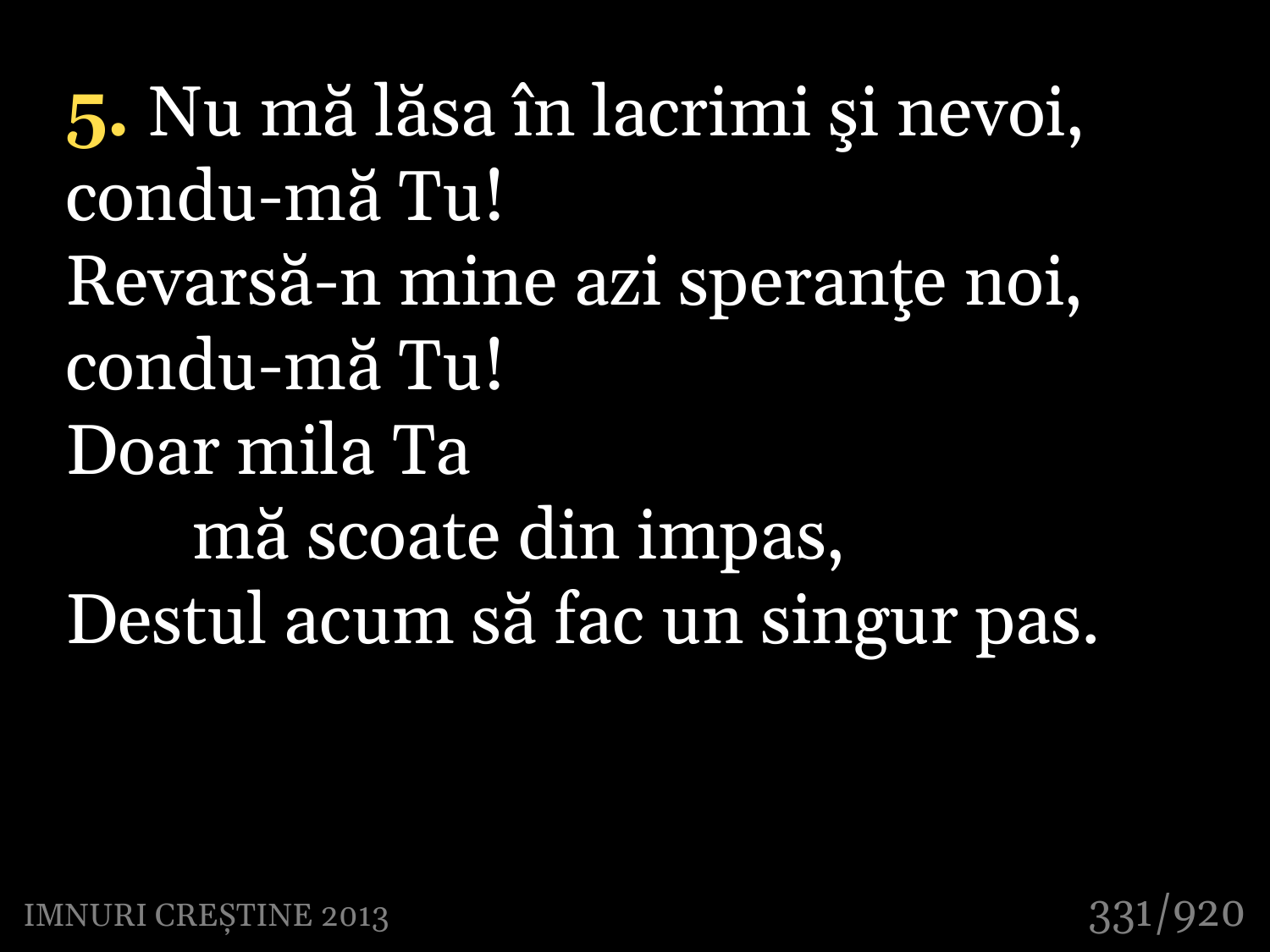

5. Nu mă lăsa în lacrimi şi nevoi, 	condu-mă Tu!
Revarsă-n mine azi speranţe noi, 	condu-mă Tu!
Doar mila Ta
	mă scoate din impas,
Destul acum să fac un singur pas.
331/920
IMNURI CREȘTINE 2013